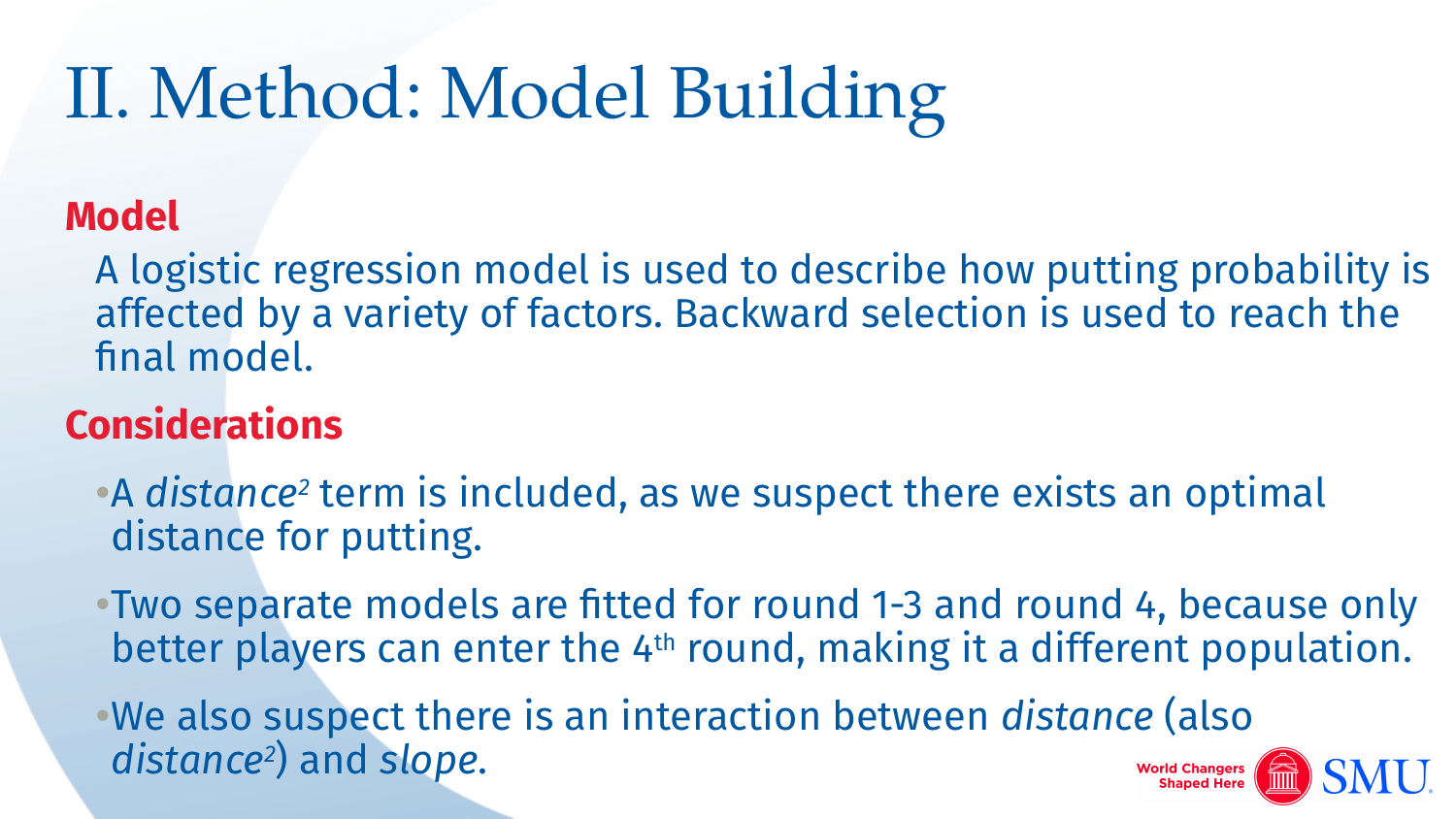

# II. Method: Model Building
Model
A logistic regression model is used to describe how putting probability is affected by a variety of factors. Backward selection is used to reach the final model.
Considerations
A distance2 term is included, as we suspect there exists an optimal distance for putting.
Two separate models are fitted for round 1-3 and round 4, because only better players can enter the 4th round, making it a different population.
We also suspect there is an interaction between distance (also distance2) and slope.